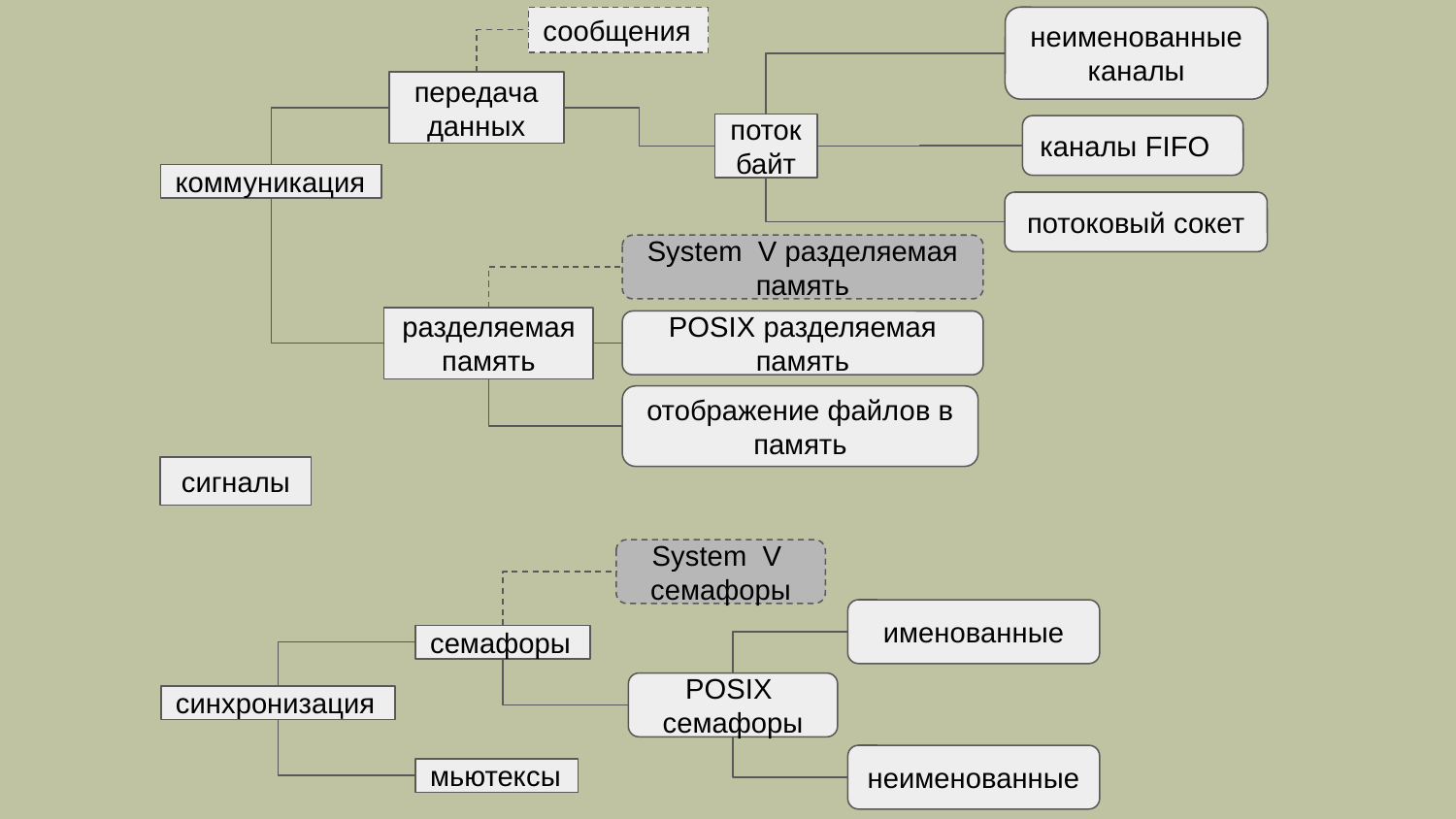

неименованные каналы
сообщения
передача данных
поток байт
каналы FIFO
коммуникация
потоковый сокет
System  V разделяемая память
разделяемая память
POSIX разделяемая память
отображение файлов в память
сигналы
System  V
семафоры
именованные
семафоры
POSIX
семафоры
синхронизация
неименованные
мьютексы